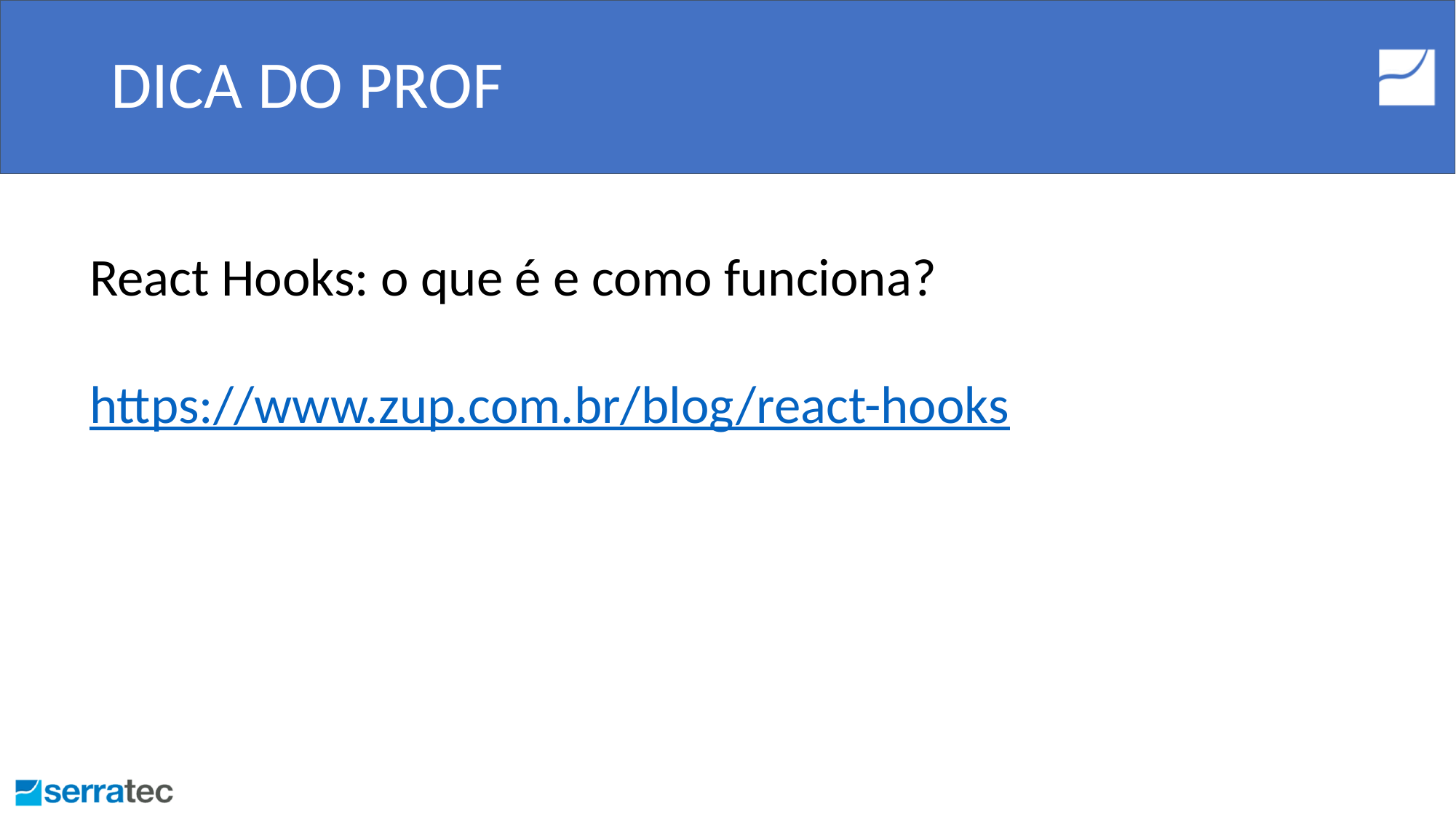

# DICA DO PROF
React Hooks: o que é e como funciona?

https://www.zup.com.br/blog/react-hooks